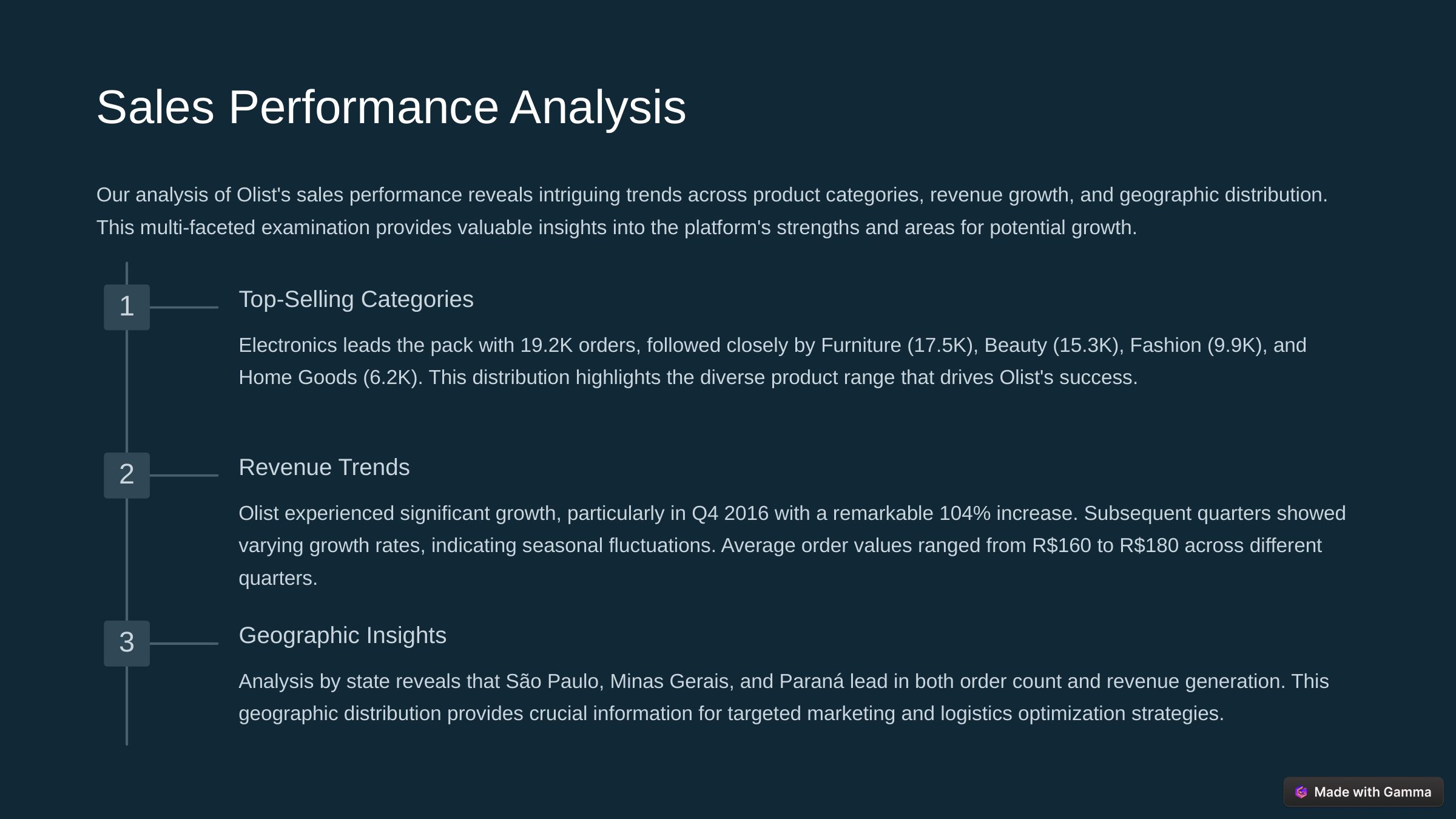

Sales Performance Analysis
Our analysis of Olist's sales performance reveals intriguing trends across product categories, revenue growth, and geographic distribution. This multi-faceted examination provides valuable insights into the platform's strengths and areas for potential growth.

Top-Selling Categories

1

Electronics leads the pack with 19.2K orders, followed closely by Furniture (17.5K), Beauty (15.3K), Fashion (9.9K), and Home Goods (6.2K). This distribution highlights the diverse product range that drives Olist's success.
Revenue Trends

2

Olist experienced significant growth, particularly in Q4 2016 with a remarkable 104% increase. Subsequent quarters showed varying growth rates, indicating seasonal fluctuations. Average order values ranged from R$160 to R$180 across different quarters.
Geographic Insights

3

Analysis by state reveals that São Paulo, Minas Gerais, and Paraná lead in both order count and revenue generation. This geographic distribution provides crucial information for targeted marketing and logistics optimization strategies.